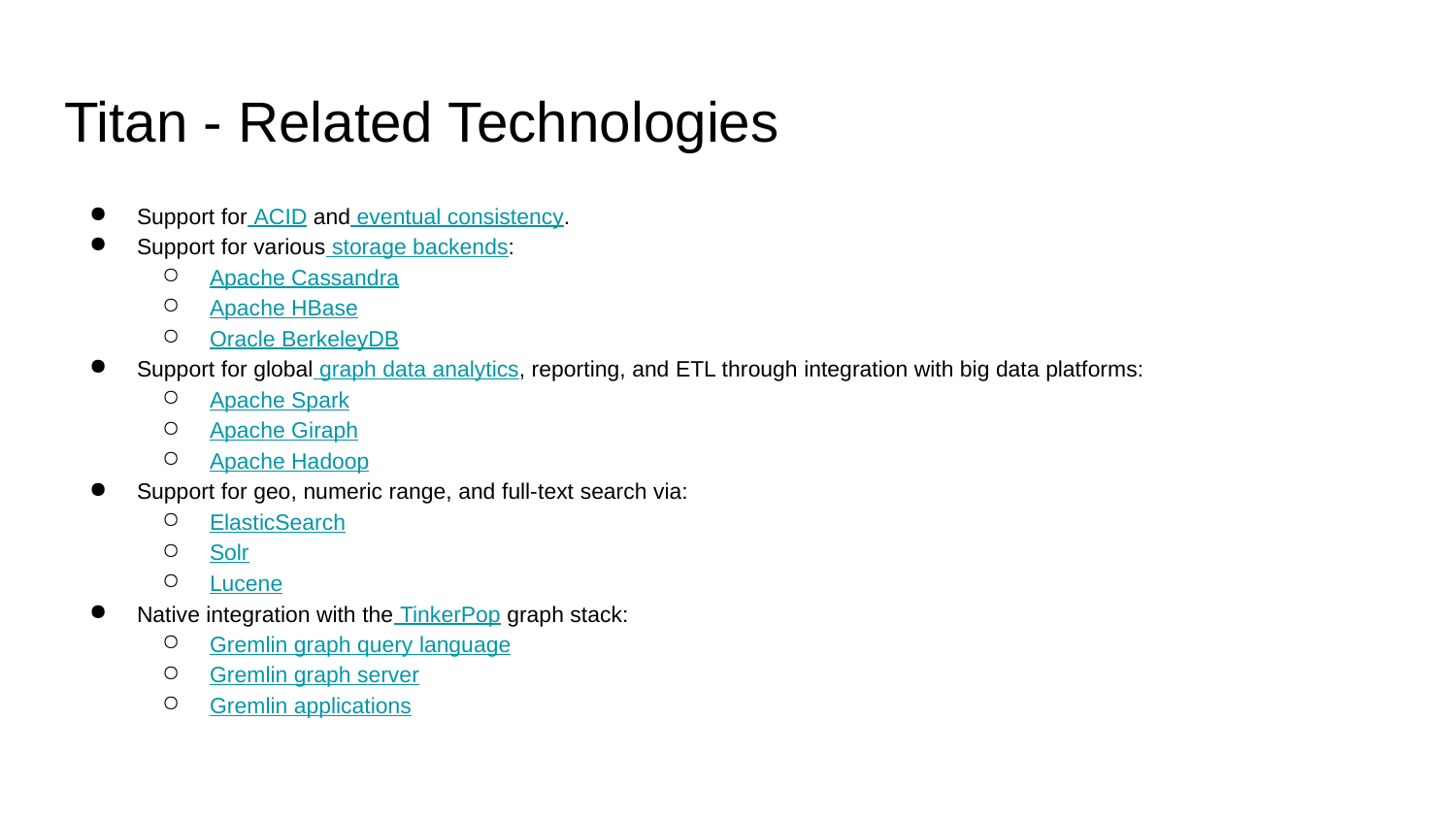

# Titan - Related Technologies
Support for ACID and eventual consistency.
Support for various storage backends:
Apache Cassandra
Apache HBase
Oracle BerkeleyDB
Support for global graph data analytics, reporting, and ETL through integration with big data platforms:
Apache Spark
Apache Giraph
Apache Hadoop
Support for geo, numeric range, and full-text search via:
ElasticSearch
Solr
Lucene
Native integration with the TinkerPop graph stack:
Gremlin graph query language
Gremlin graph server
Gremlin applications